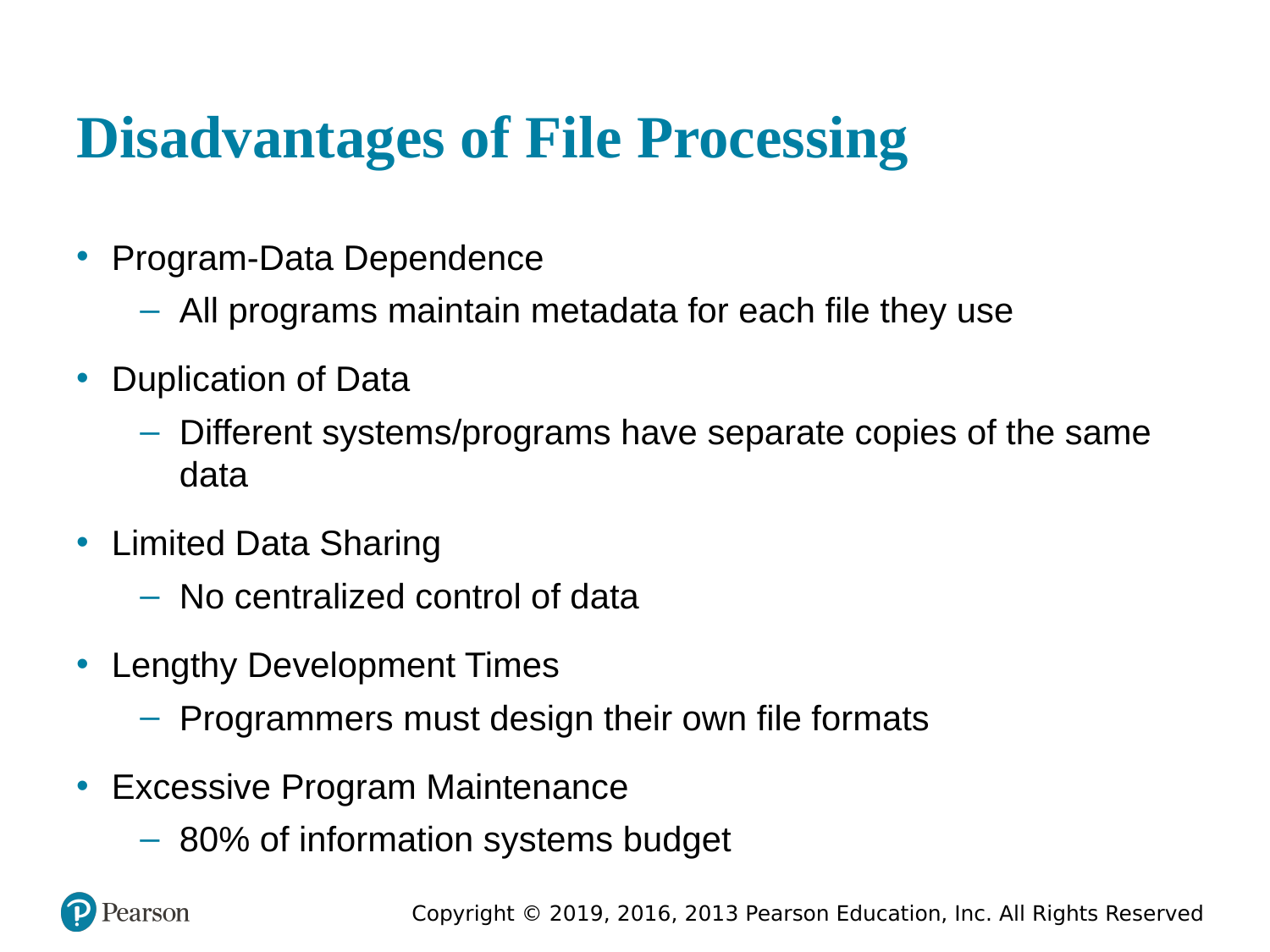

# Disadvantages of File Processing
Program-Data Dependence
All programs maintain metadata for each file they use
Duplication of Data
Different systems/programs have separate copies of the same data
Limited Data Sharing
No centralized control of data
Lengthy Development Times
Programmers must design their own file formats
Excessive Program Maintenance
80% of information systems budget